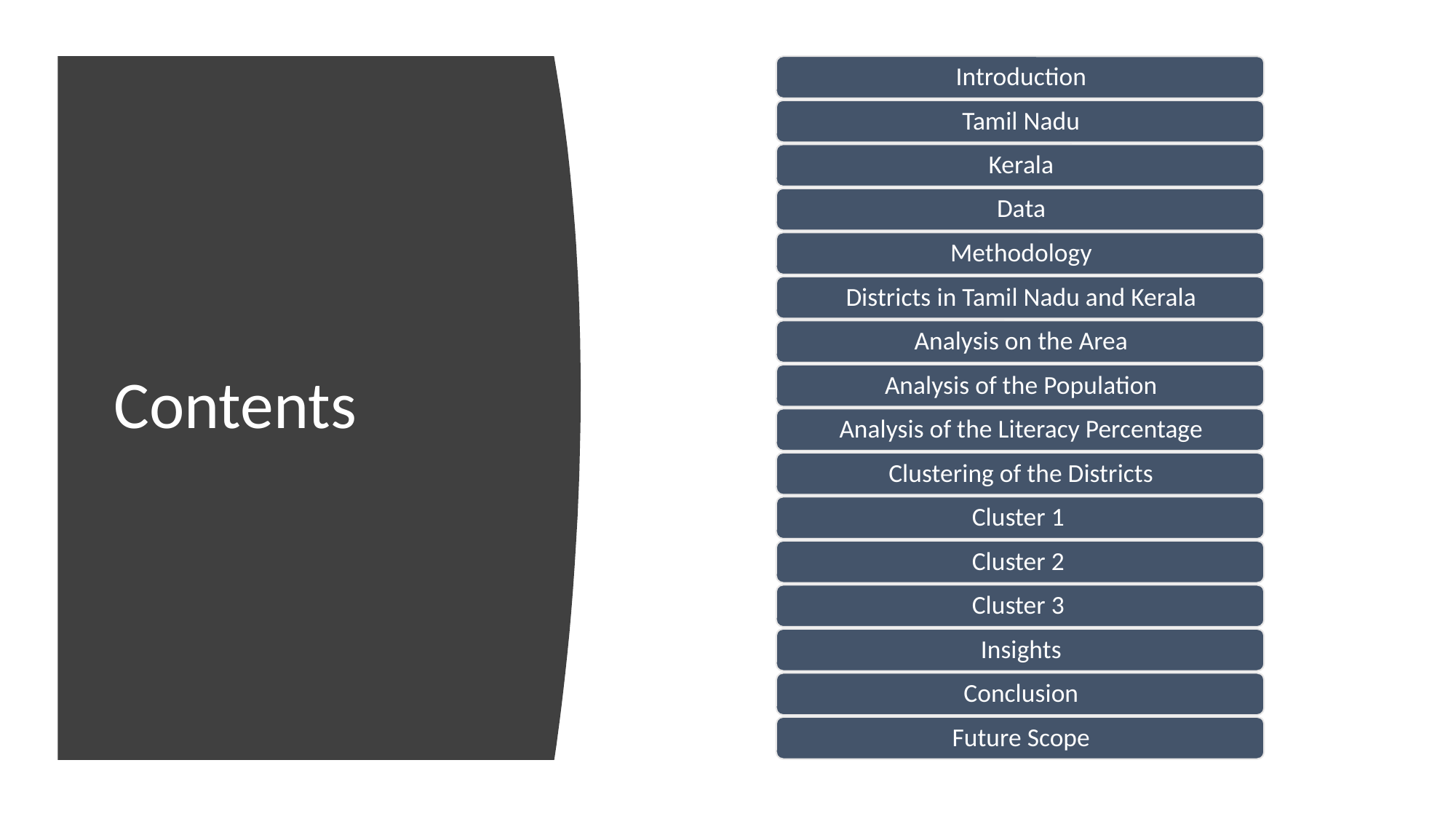

Introduction
Tamil Nadu
Kerala
Data
Methodology
Districts in Tamil Nadu and Kerala
Analysis on the Area
Analysis of the Population
Analysis of the Literacy Percentage
Clustering of the Districts
Cluster 1
Cluster 2
Cluster 3
Insights
Conclusion
Future Scope

# Contents